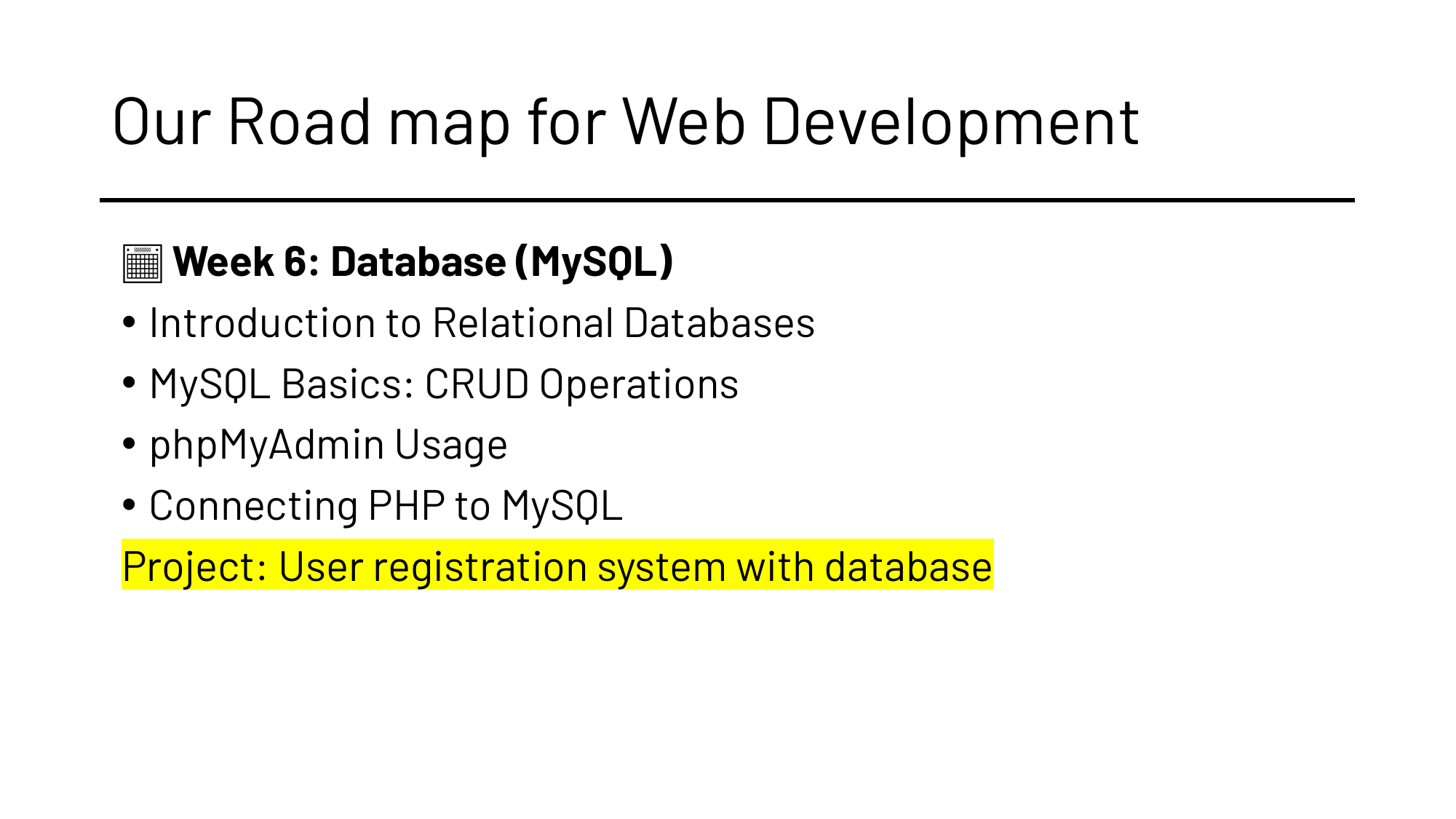

# Our Road map for Web Development
📅 Week 6: Database (MySQL)
Introduction to Relational Databases
MySQL Basics: CRUD Operations
phpMyAdmin Usage
Connecting PHP to MySQL
Project: User registration system with database